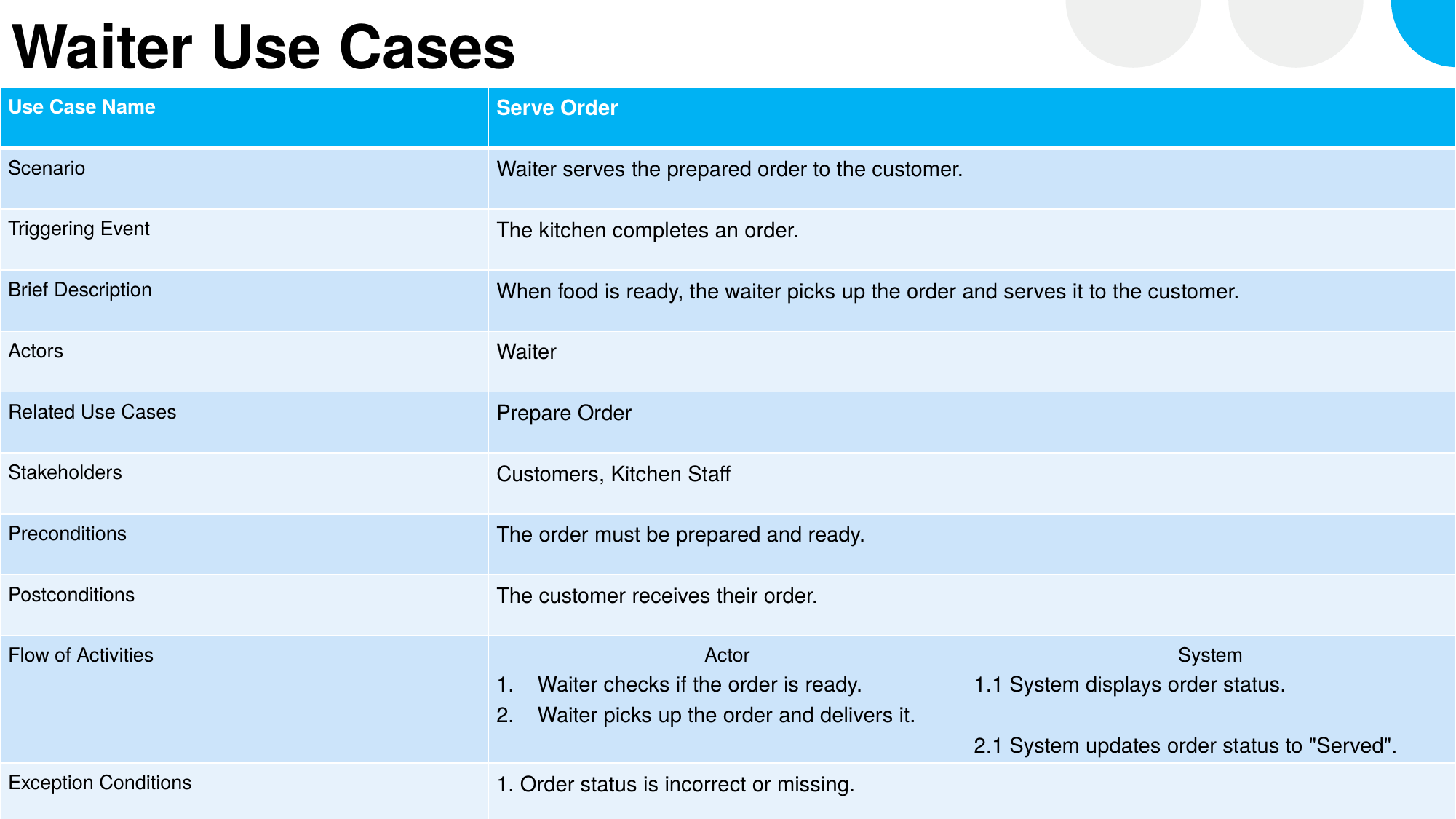

# Waiter Use Cases
| Use Case Name | Serve Order |  |
| --- | --- | --- |
| Scenario | Waiter serves the prepared order to the customer. |  |
| Triggering Event | The kitchen completes an order. |  |
| Brief Description | When food is ready, the waiter picks up the order and serves it to the customer. |  |
| Actors | Waiter |  |
| Related Use Cases | Prepare Order |  |
| Stakeholders | Customers, Kitchen Staff |  |
| Preconditions | The order must be prepared and ready. |  |
| Postconditions | The customer receives their order. |  |
| Flow of Activities | Actor Waiter checks if the order is ready. Waiter picks up the order and delivers it. | System 1.1 System displays order status. 2.1 System updates order status to "Served". |
| Exception Conditions | 1. Order status is incorrect or missing. |  |